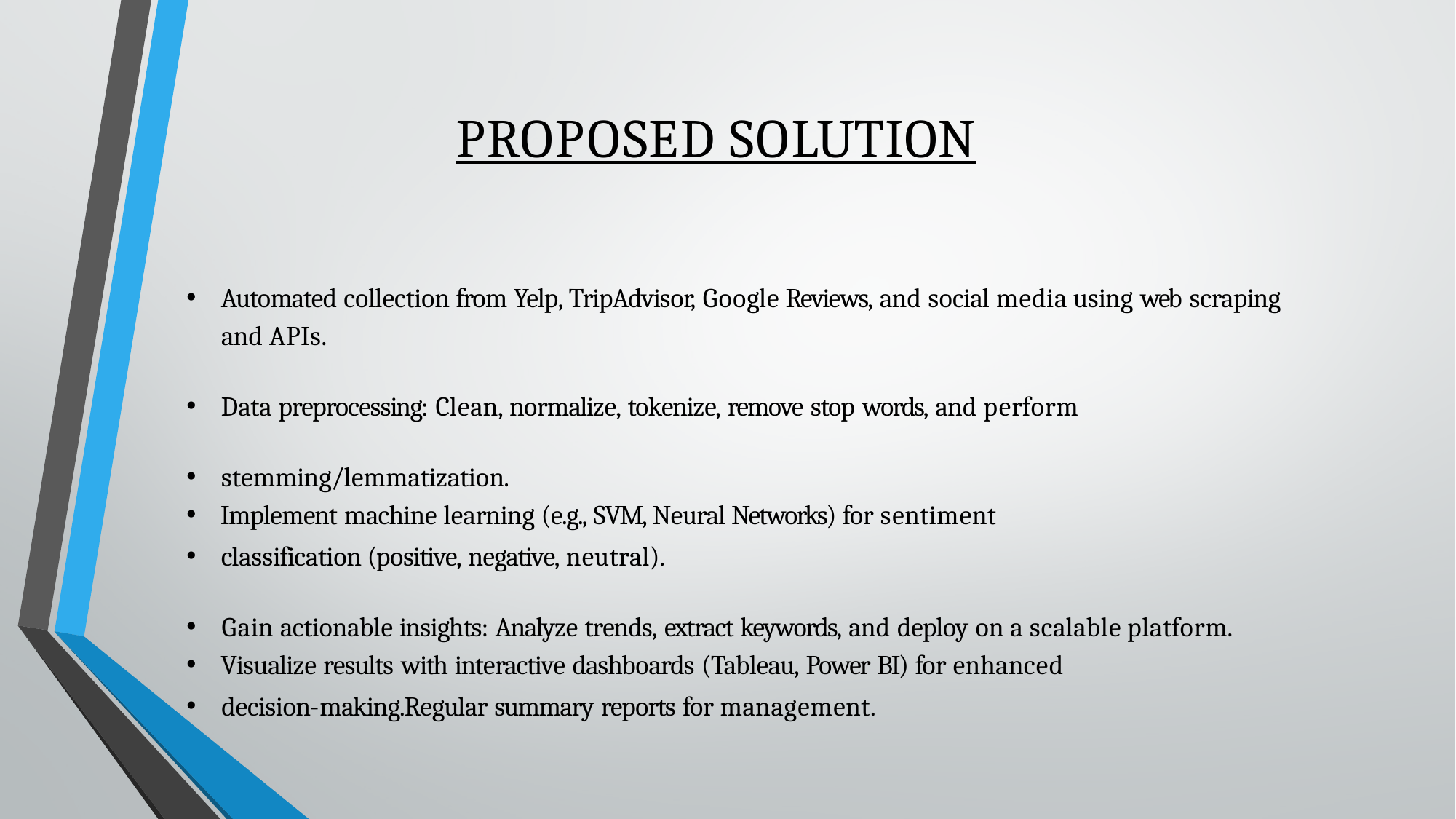

PROPOSED SOLUTION

Automated collection from Yelp, TripAdvisor, Google Reviews, and social media using web scraping and APIs.
Data preprocessing: Clean, normalize, tokenize, remove stop words, and perform
stemming/lemmatization.
Implement machine learning (e.g., SVM, Neural Networks) for sentiment
classification (positive, negative, neutral).
Gain actionable insights: Analyze trends, extract keywords, and deploy on a scalable platform.
Visualize results with interactive dashboards (Tableau, Power BI) for enhanced
decision-making.Regular summary reports for management.